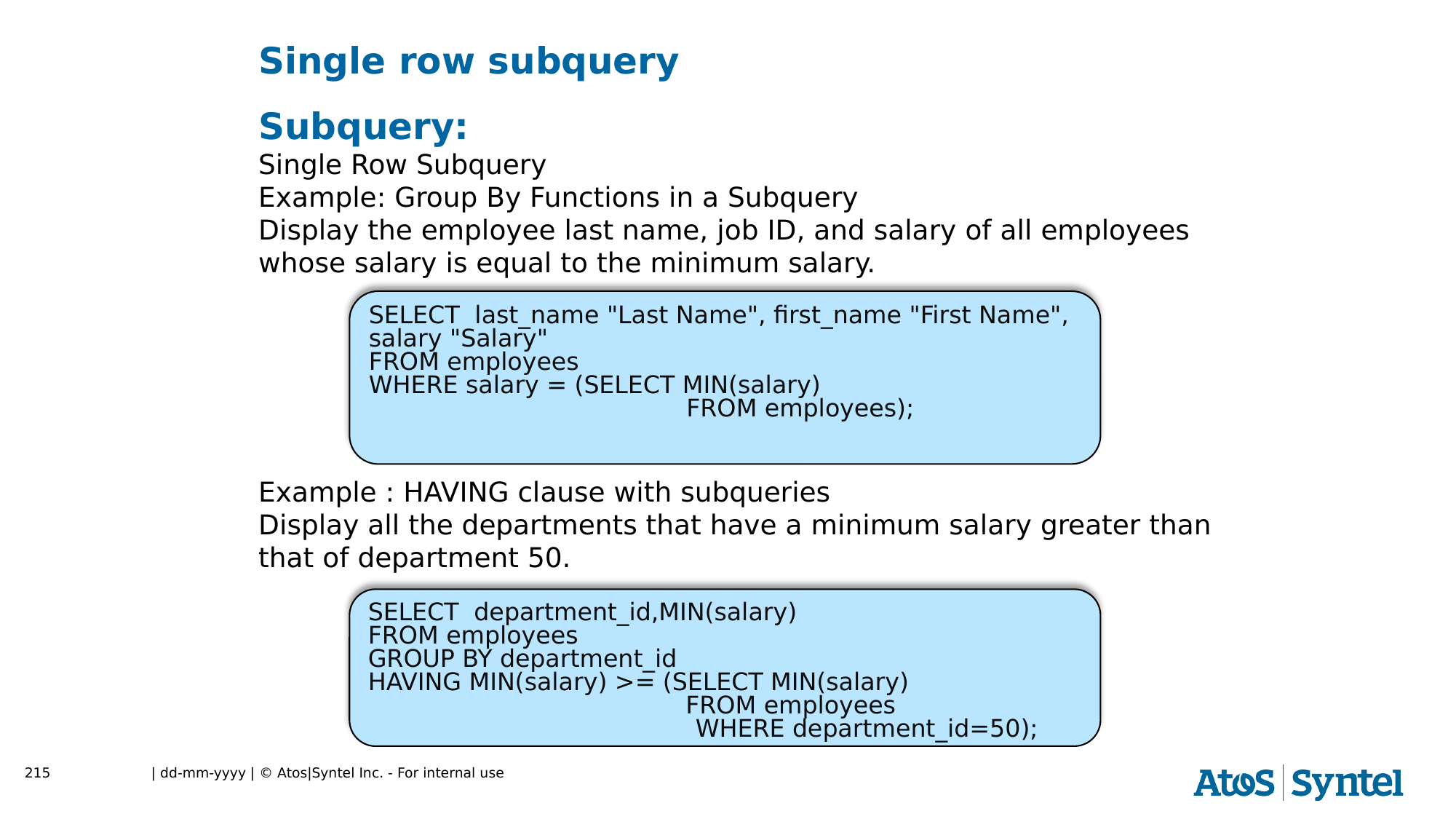

# Single row subquery
Subquery:
Single Row Subquery
Example: Group By Functions in a Subquery
Display the employee last name, job ID, and salary of all employees whose salary is equal to the minimum salary.

Example : HAVING clause with subqueries
Display all the departments that have a minimum salary greater than that of department 50.

SELECT  last_name "Last Name", first_name "First Name", salary "Salary"
FROM employees
WHERE salary = (SELECT MIN(salary)
		             FROM employees);

SELECT  department_id,MIN(salary)
FROM employees
GROUP BY department_id
HAVING MIN(salary) >= (SELECT MIN(salary)
		             FROM employees
			WHERE department_id=50);